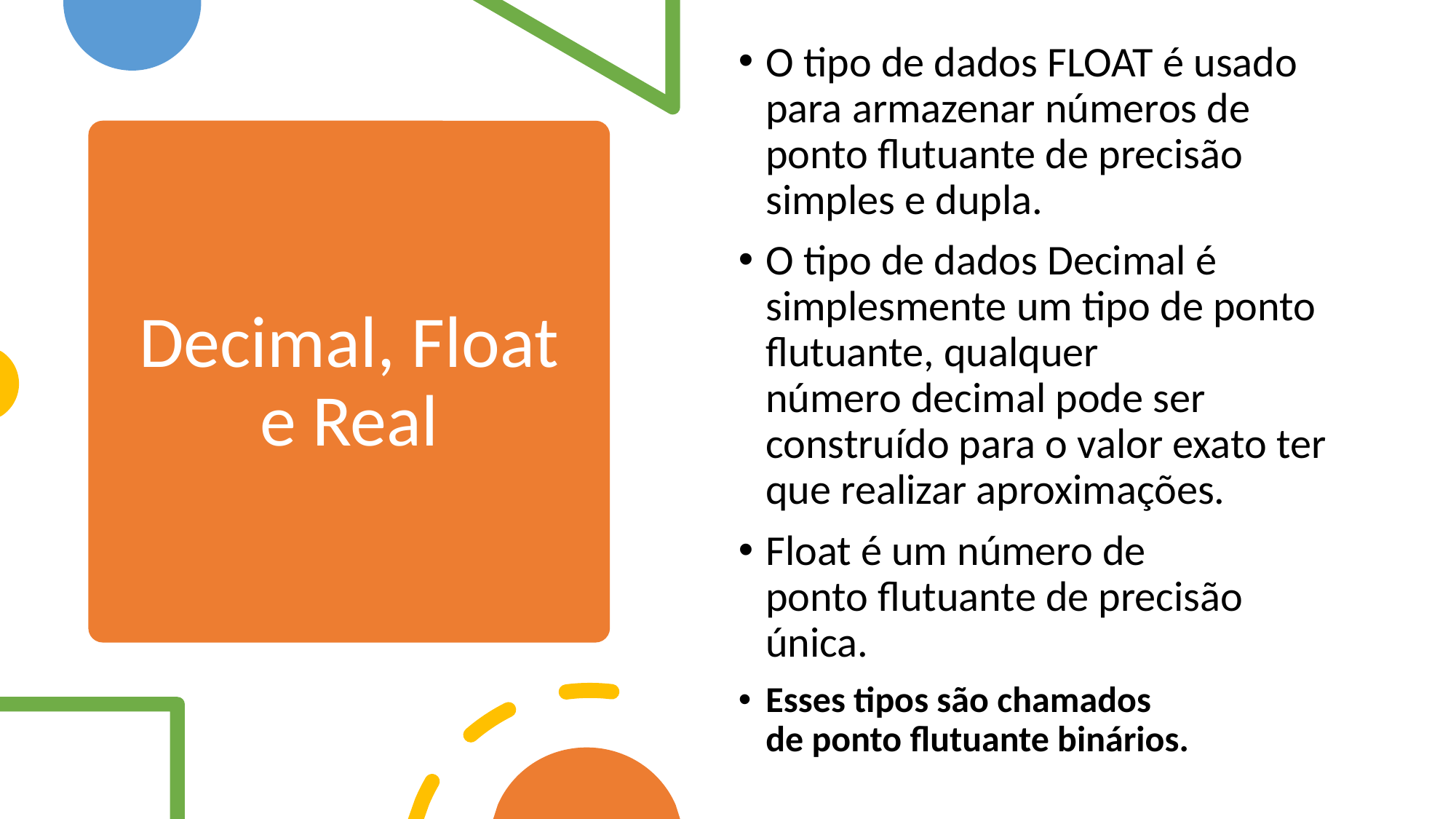

O tipo de dados FLOAT é usado para armazenar números de ponto flutuante de precisão simples e dupla.
O tipo de dados Decimal é simplesmente um tipo de ponto flutuante, qualquer número decimal pode ser construído para o valor exato ter que realizar aproximações.
Float é um número de ponto flutuante de precisão única.
Esses tipos são chamados de ponto flutuante binários.

# Decimal, Float e Real